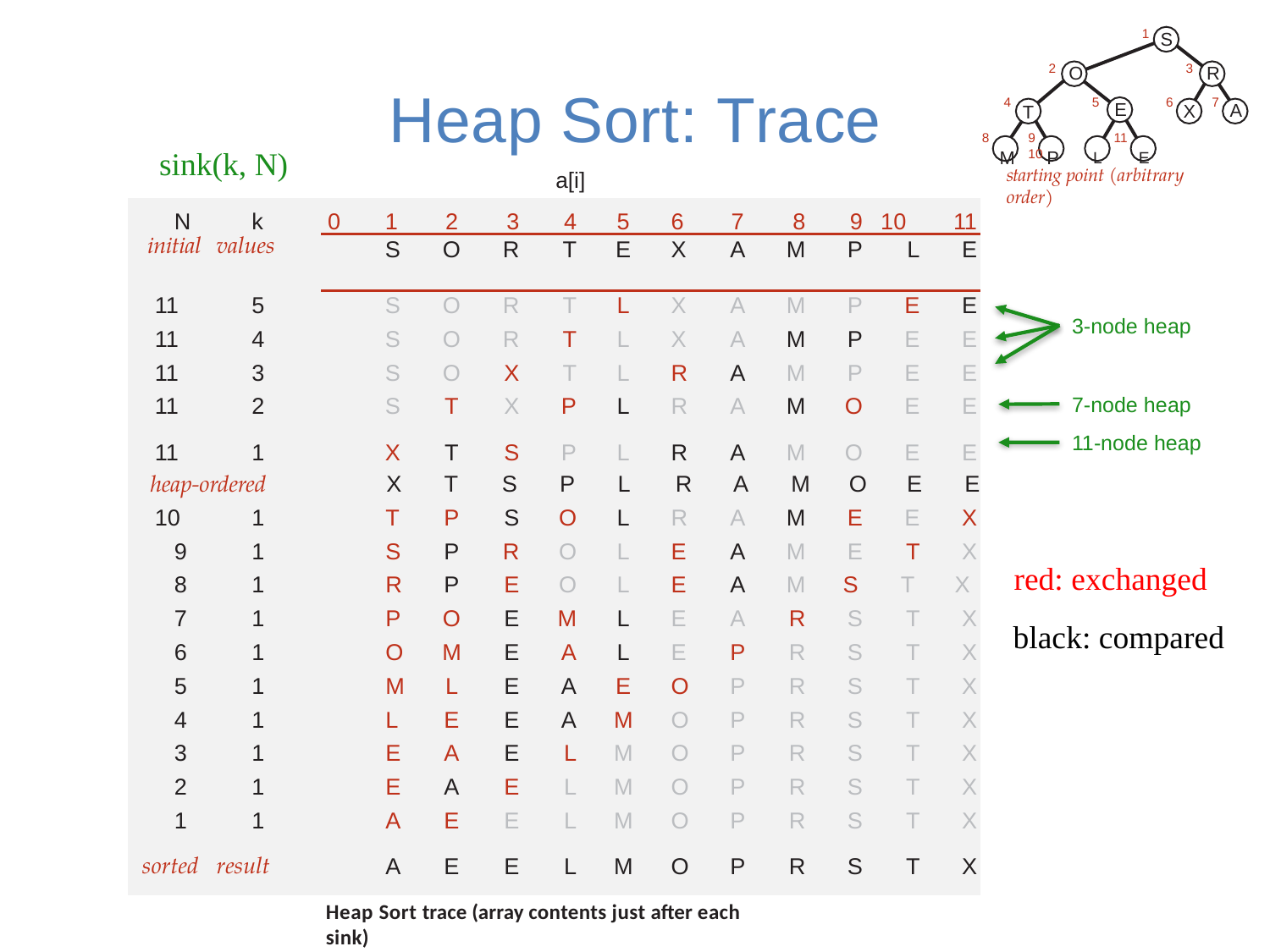

1
S

2
3
O
R
7

E
11
T
9	10
4
5
6

A
X

8
M	P	L	E

starting point (arbitrary order)
# Heap Sort: Trace
sink(k, N)
a[i]
| N | k | 0 | 1 | 2 | 3 | 4 | 5 | 6 | 7 | 8 | 9 | 10 | 11 |
| --- | --- | --- | --- | --- | --- | --- | --- | --- | --- | --- | --- | --- | --- |
| initial | values |  | S | O | R | T | E | X | A | M | P | L | E |
| 11 | 5 |  | S | O | R | T | L | X | A | M | P | E | E |
| 11 | 4 |  | S | O | R | T | L | X | A | M | P | E | E |
| 11 | 3 |  | S | O | X | T | L | R | A | M | P | E | E |
| 11 | 2 |  | S | T | X | P | L | R | A | M | O | E | E |
| 11 | 1 |  | X | T | S | P | L | R | A | M | O | E | E |
| heap-ordered X T S P L R A M O E E |  |  |  |  |  |  |  |  |  |  |  |  |  |
| 10 | 1 | T |  | P | S | O | L | R | A | M | E | E | X |
| 9 | 1 | S |  | P | R | O | L | E | A | M | E | T | X |
| 8 | 1 | R |  | P | E | O | L | E | A | M | S | T | X |
| 7 | 1 | P |  | O | E | M | L | E | A | R | S | T | X |
| 6 | 1 | O |  | M | E | A | L | E | P | R | S | T | X |
| 5 | 1 | M |  | L | E | A | E | O | P | R | S | T | X |
| 4 | 1 | L |  | E | E | A | M | O | P | R | S | T | X |
| 3 | 1 | E |  | A | E | L | M | O | P | R | S | T | X |
| 2 | 1 | E |  | A | E | L | M | O | P | R | S | T | X |
| 1 | 1 | A |  | E | E | L | M | O | P | R | S | T | X |
| sorted | result | A |  | E | E | L | M | O | P | R | S | T | X |
3-node heap
7-node heap
11-node heap
red: exchanged
black: compared
Heap Sort trace (array contents just after each sink)